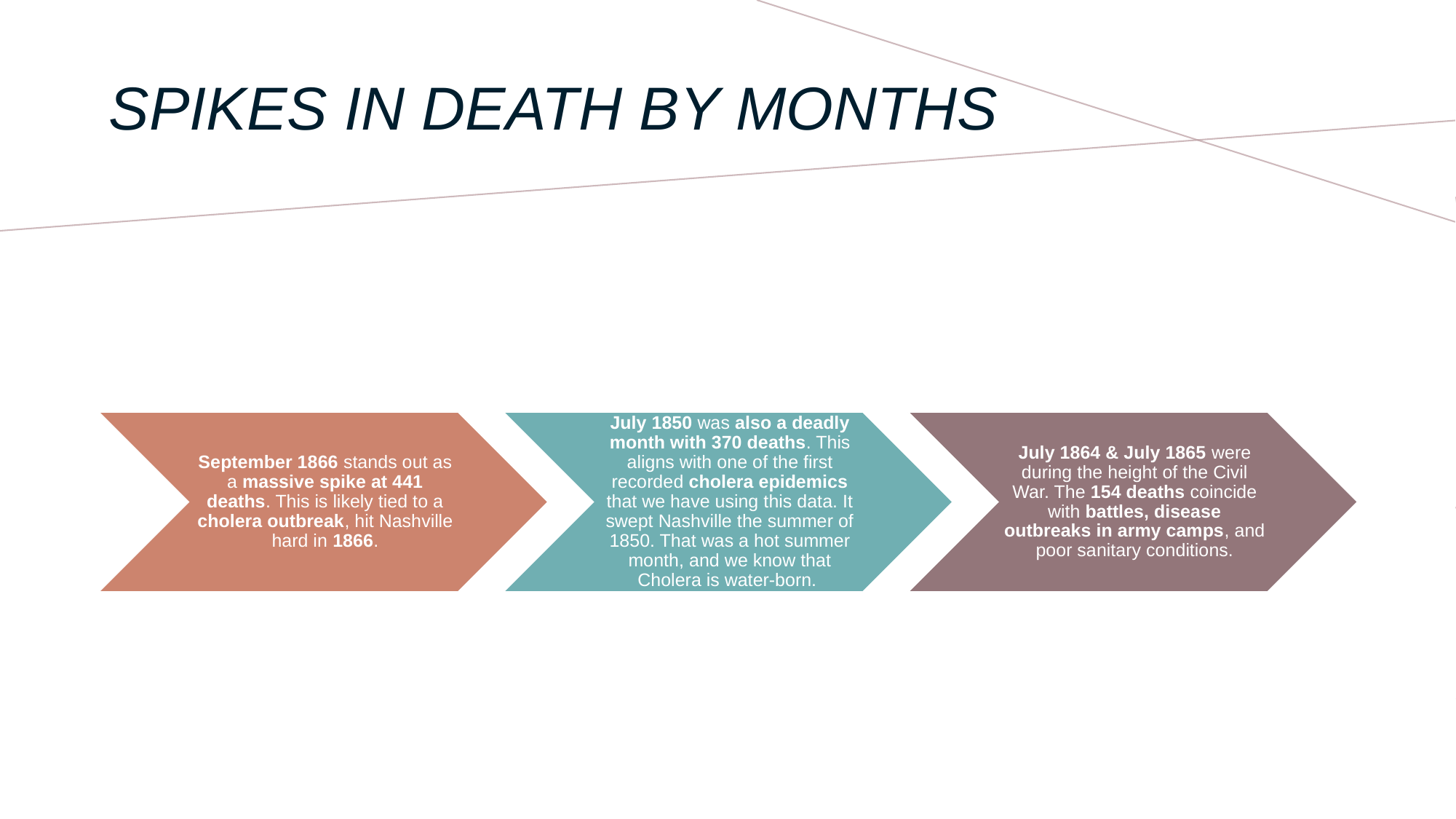

# Spikes In Death By Months
September 1866 stands out as a massive spike at 441 deaths. This is likely tied to a cholera outbreak, hit Nashville hard in 1866.
July 1850 was also a deadly month with 370 deaths. This aligns with one of the first recorded cholera epidemics that we have using this data. It swept Nashville the summer of 1850. That was a hot summer month, and we know that Cholera is water-born.
July 1864 & July 1865 were during the height of the Civil War. The 154 deaths coincide with battles, disease outbreaks in army camps, and poor sanitary conditions.